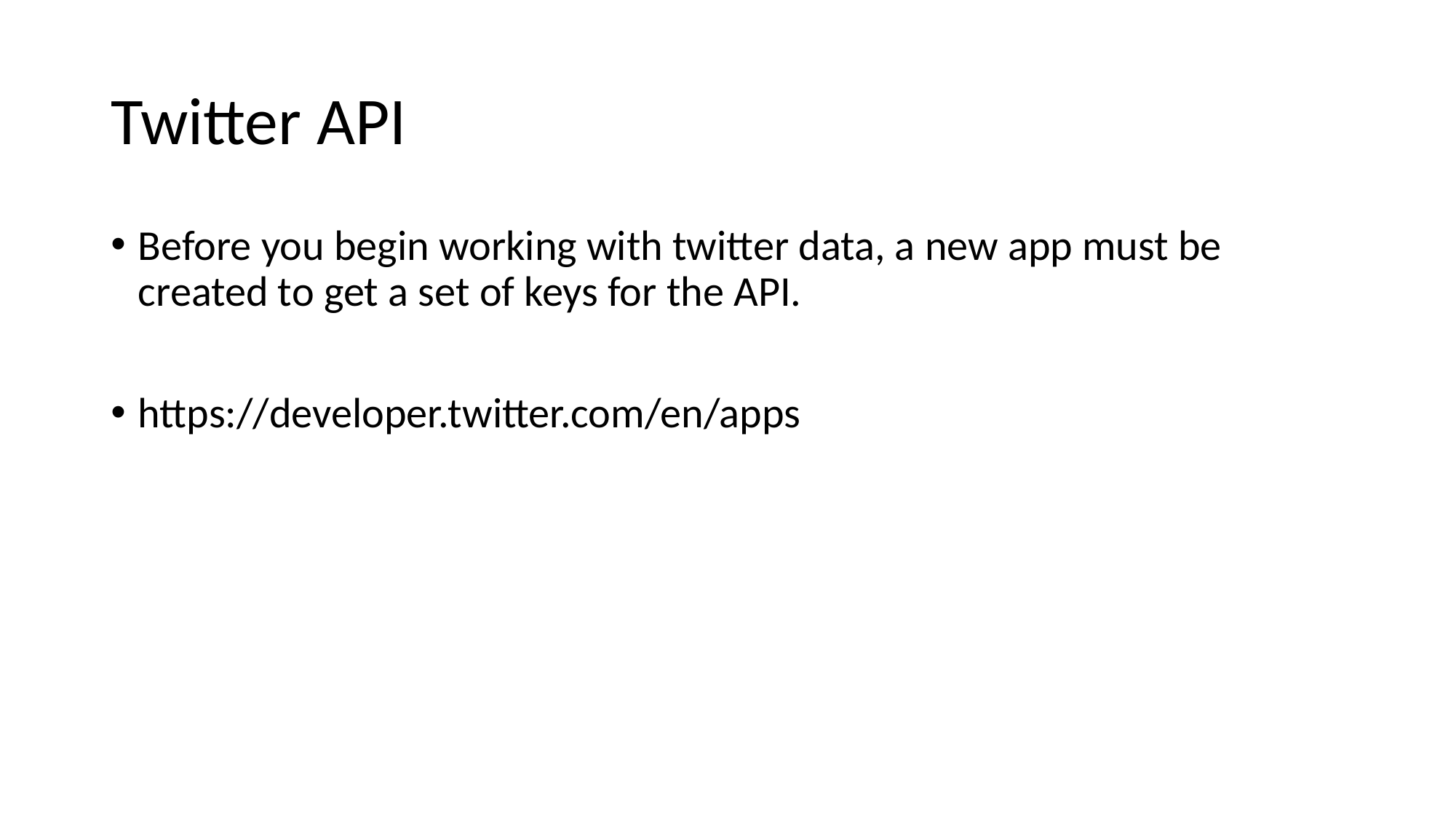

# Twitter API
Before you begin working with twitter data, a new app must be created to get a set of keys for the API.

https://developer.twitter.com/en/apps